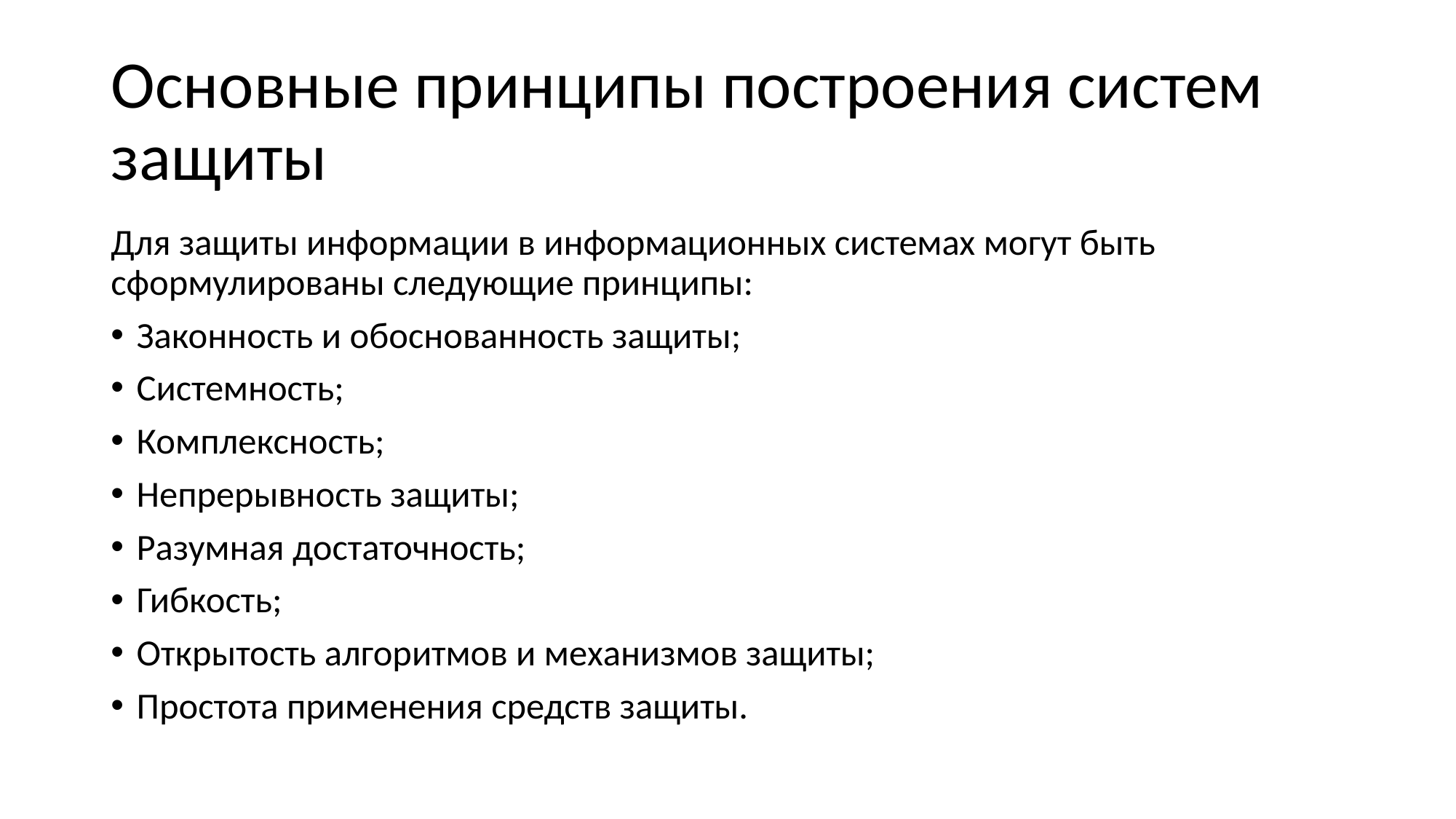

# Основные принципы построения систем защиты
Для защиты информации в информационных системах могут быть сформулированы следующие принципы:
Законность и обоснованность защиты;
Системность;
Комплексность;
Непрерывность защиты;
Разумная достаточность;
Гибкость;
Открытость алгоритмов и механизмов защиты;
Простота применения средств защиты.